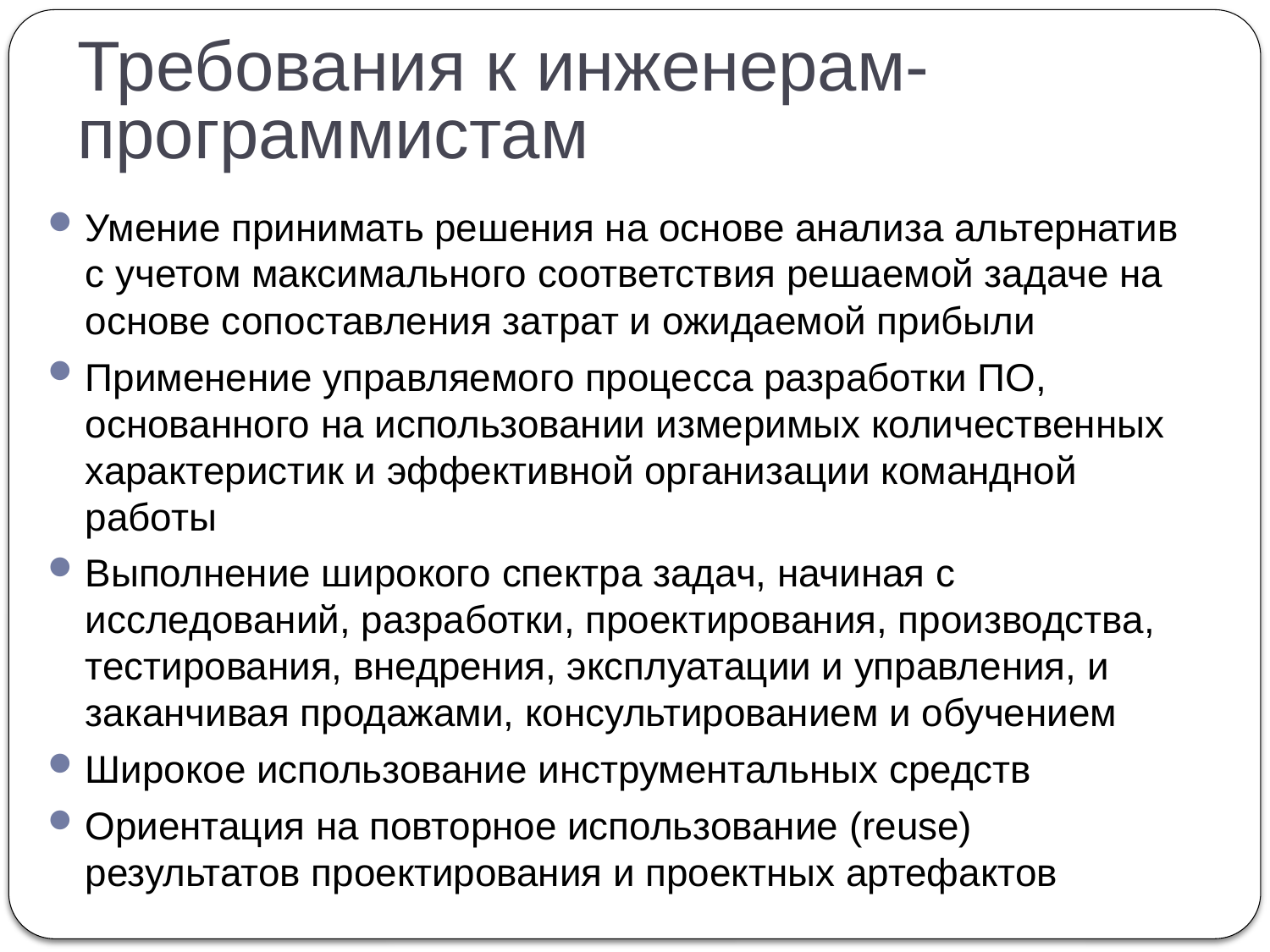

# Требования к инженерам-программистам
Умение принимать решения на основе анализа альтернатив с учетом максимального соответствия решаемой задаче на основе сопоставления затрат и ожидаемой прибыли
Применение управляемого процесса разработки ПО, основанного на использовании измеримых количественных характеристик и эффективной организации командной работы
Выполнение широкого спектра задач, начиная с исследований, разработки, проектирования, производства, тестирования, внедрения, эксплуатации и управления, и заканчивая продажами, консультированием и обучением
Широкое использование инструментальных средств
Ориентация на повторное использование (reuse) результатов проектирования и проектных артефактов